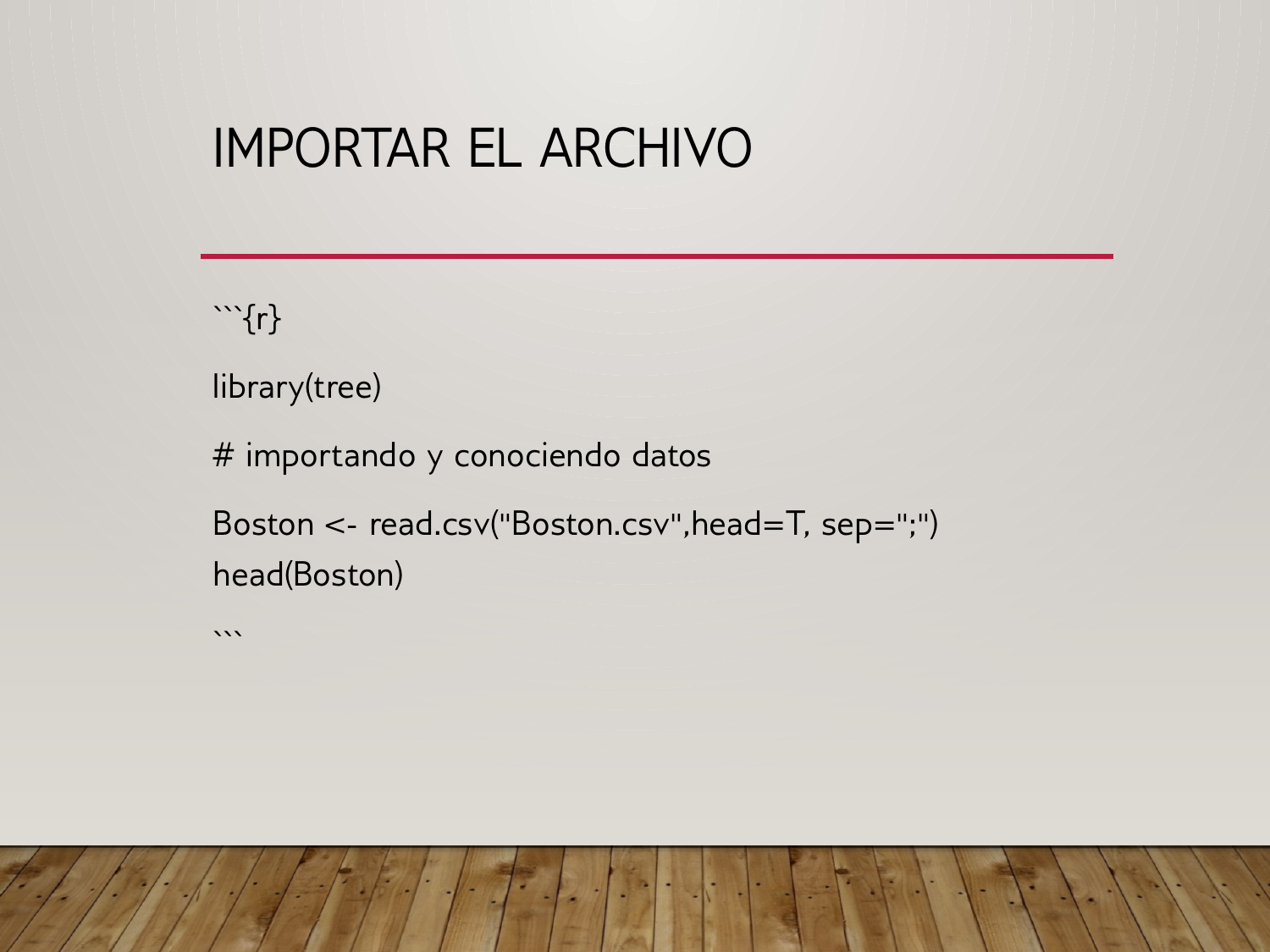

# IMPORTAR EL ARCHIVO
```{r}
library(tree)
# importando y conociendo datos
Boston <- read.csv("Boston.csv",head=T, sep=";") head(Boston)
```